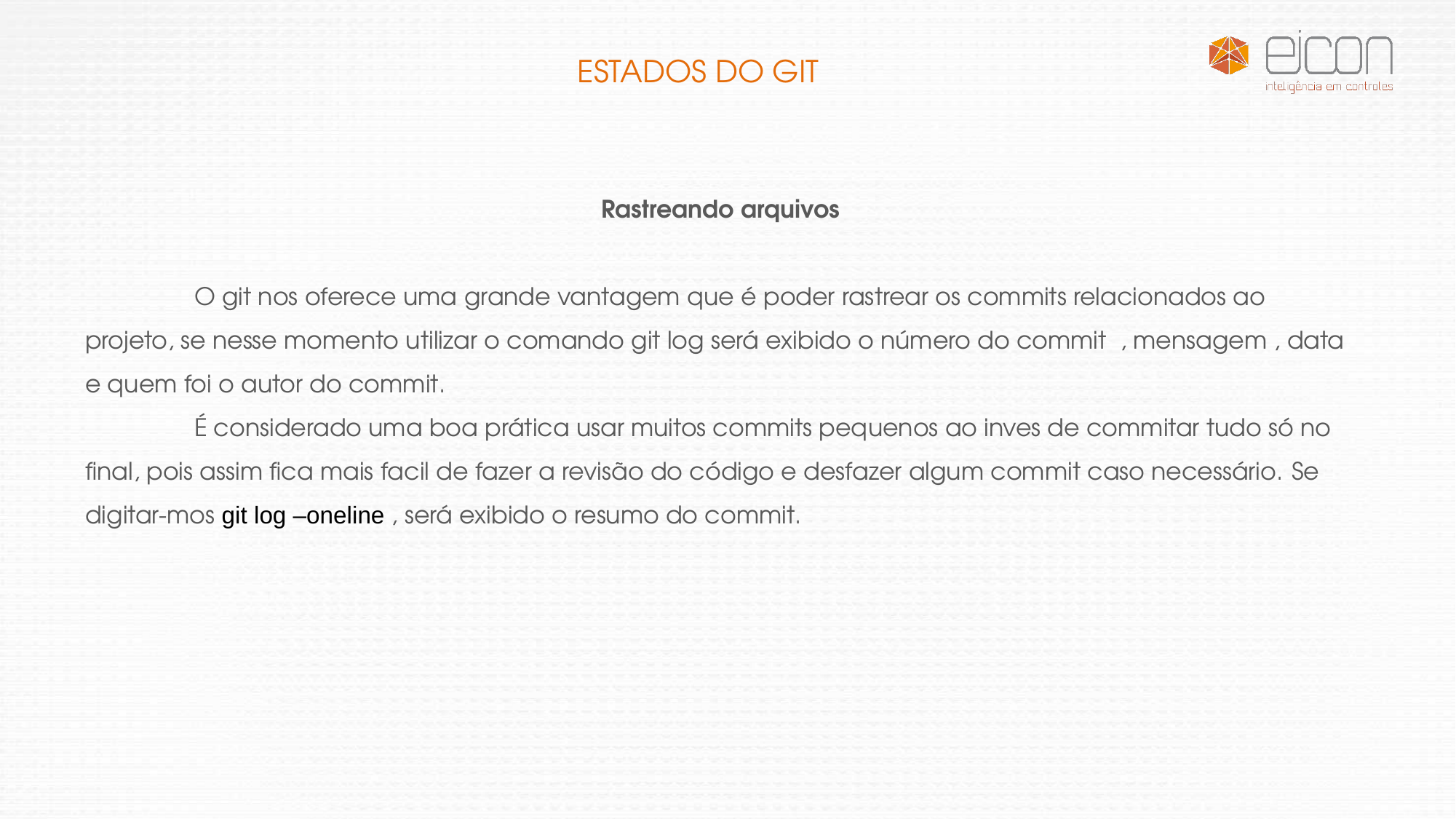

ESTADOS DO GIT
Rastreando arquivos

	O git nos oferece uma grande vantagem que é poder rastrear os commits relacionados ao projeto, se nesse momento utilizar o comando git log será exibido o número do commit  , mensagem , data e quem foi o autor do commit.
	É considerado uma boa prática usar muitos commits pequenos ao inves de commitar tudo só no final, pois assim fica mais facil de fazer a revisão do código e desfazer algum commit caso necessário. Se digitar-mos git log –oneline , será exibido o resumo do commit.